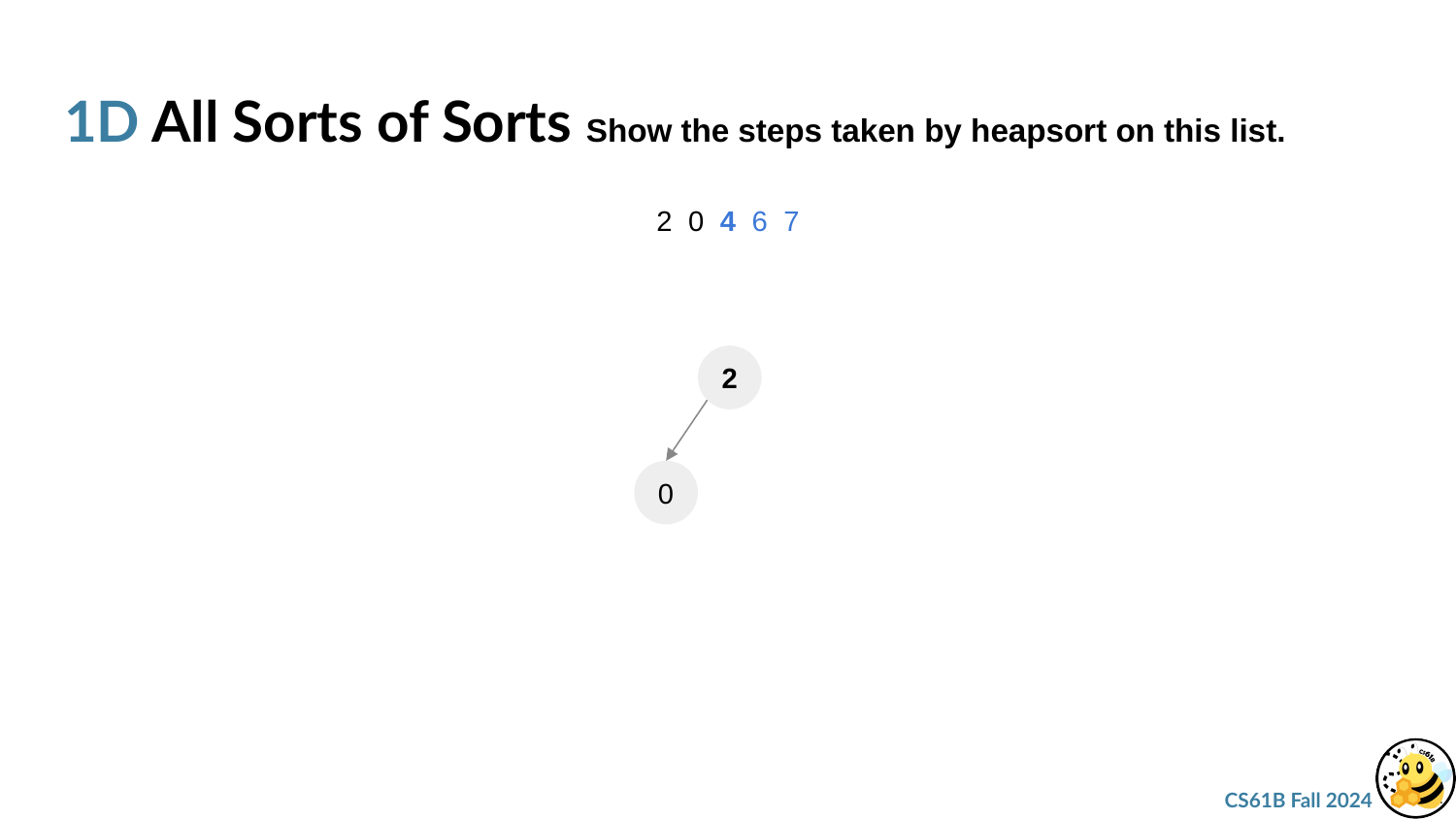

# 1D All Sorts of Sorts Show the steps taken by heapsort on this list.
2  0  4  6  7

2
0